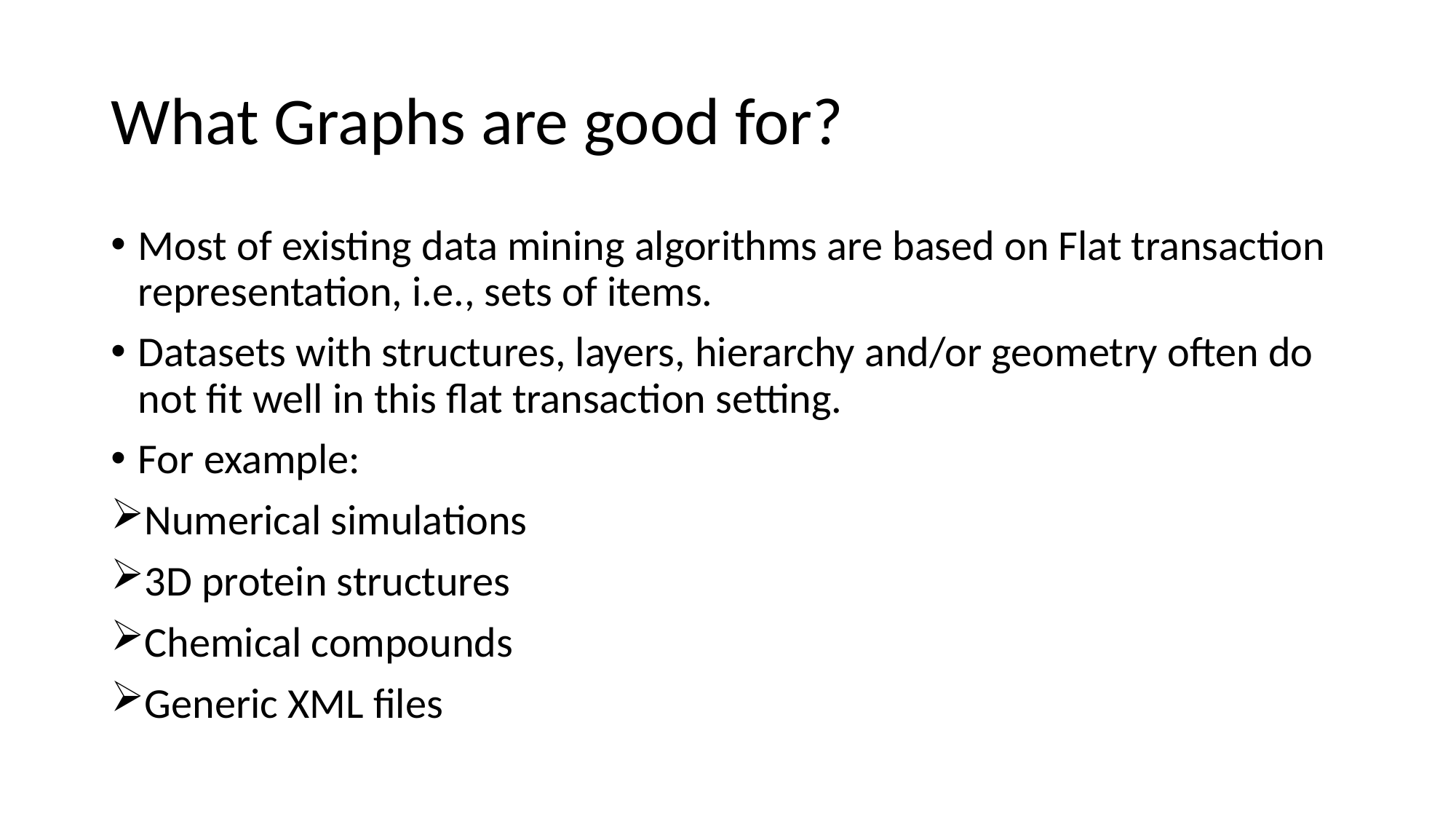

# What Graphs are good for?
Most of existing data mining algorithms are based on Flat transaction representation, i.e., sets of items.
Datasets with structures, layers, hierarchy and/or geometry often do not fit well in this flat transaction setting.
For example:
Numerical simulations
3D protein structures
Chemical compounds
Generic XML files